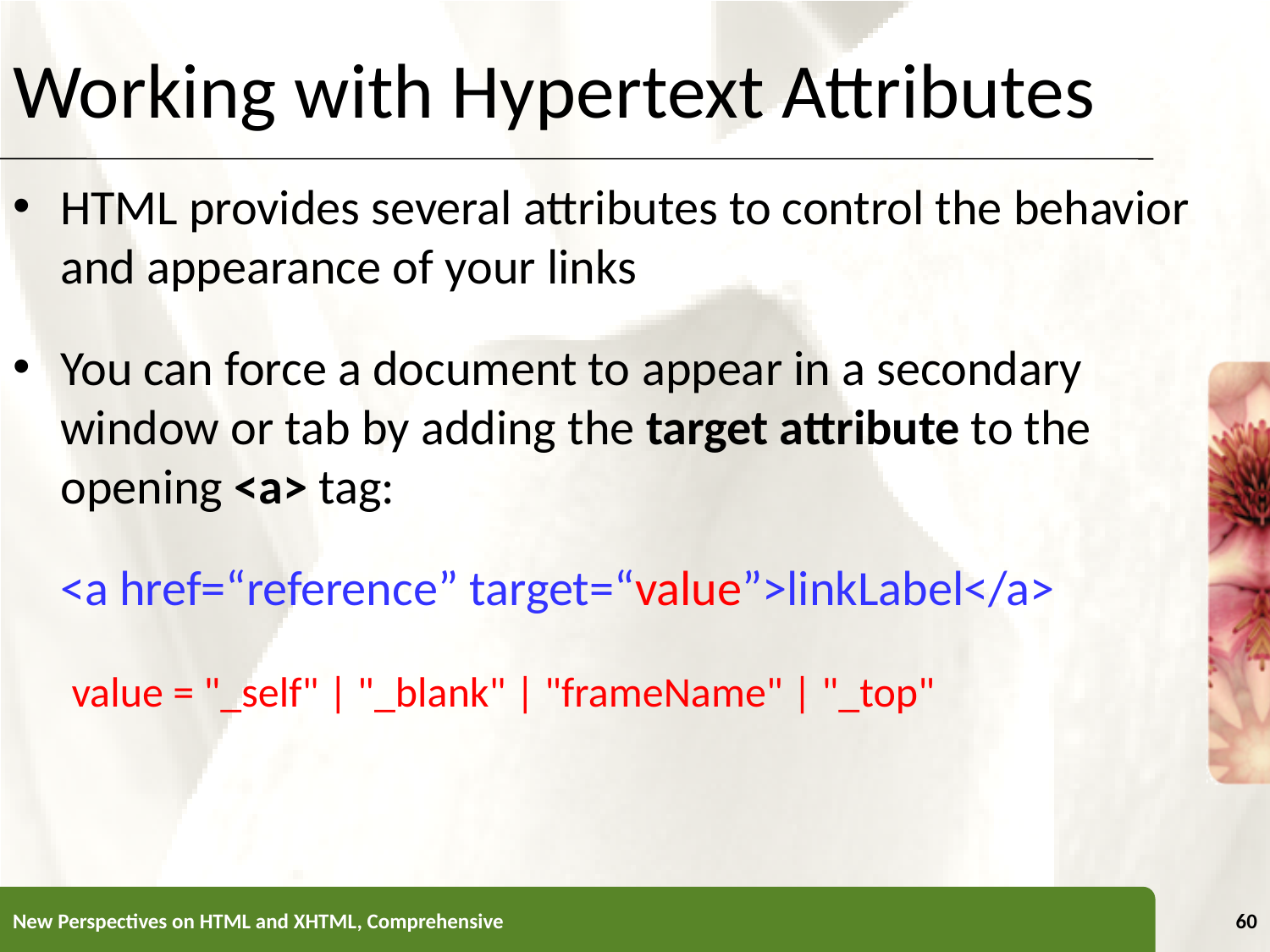

Working with Hypertext Attributes
HTML provides several attributes to control the behavior and appearance of your links
You can force a document to appear in a secondary window or tab by adding the target attribute to the opening <a> tag:
	<a href=“reference” target=“value”>linkLabel</a>
	 value = "_self" | "_blank" | "frameName" | "_top"
New Perspectives on HTML and XHTML, Comprehensive
60